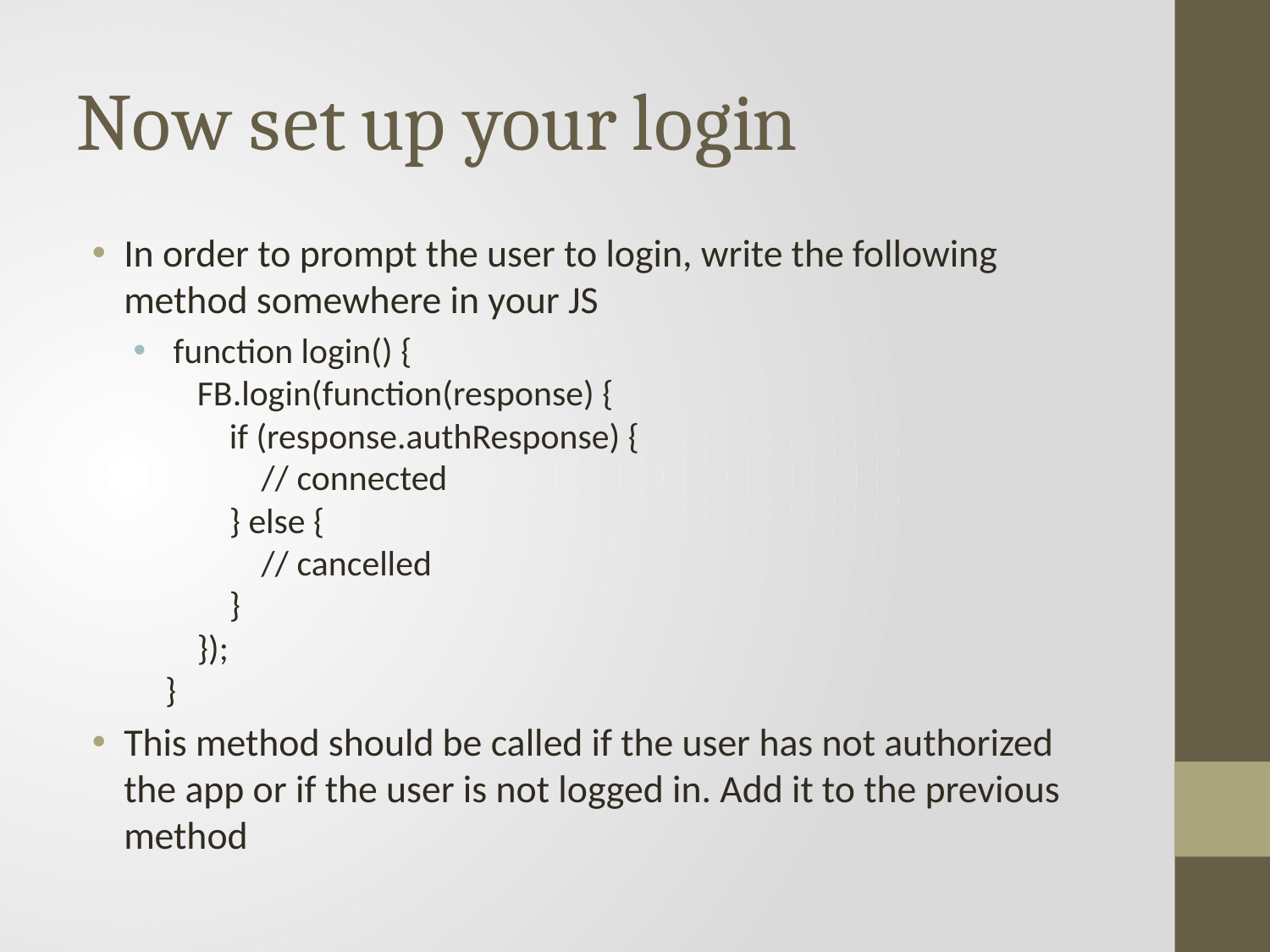

# Now set up your login
In order to prompt the user to login, write the following method somewhere in your JS
 function login() {
    FB.login(function(response) {
        if (response.authResponse) {
            // connected
        } else {
            // cancelled
        }
    });
}
This method should be called if the user has not authorized the app or if the user is not logged in. Add it to the previous method